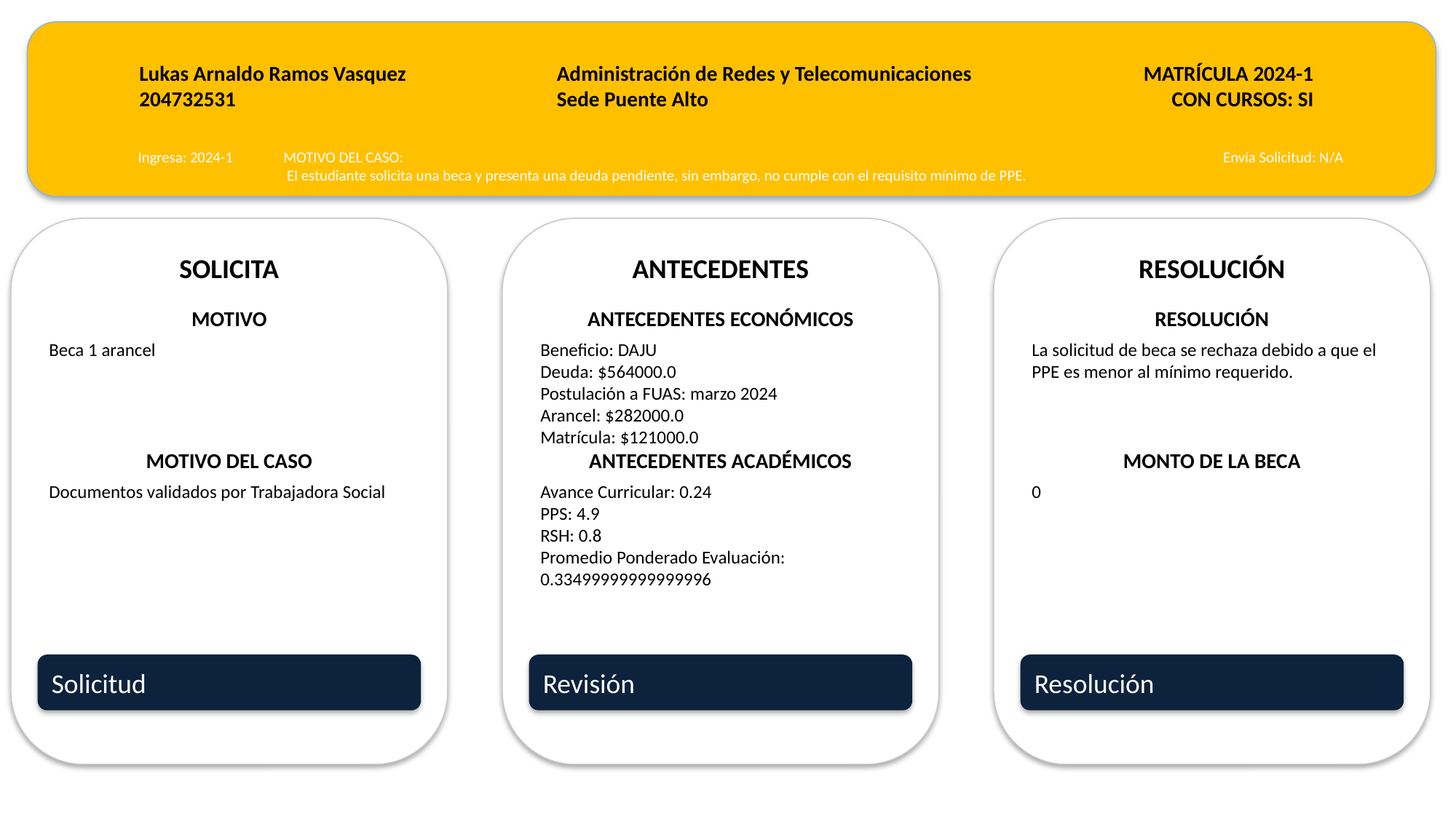

Lukas Arnaldo Ramos Vasquez
204732531

Administración de Redes y Telecomunicaciones
Sede Puente Alto

MATRÍCULA 2024-1
CON CURSOS: SI

Ingresa: 2024-1

MOTIVO DEL CASO:
 El estudiante solicita una beca y presenta una deuda pendiente, sin embargo, no cumple con el requisito mínimo de PPE.

Envía Solicitud: N/A

SOLICITA
ANTECEDENTES
RESOLUCIÓN
MOTIVO
ANTECEDENTES ECONÓMICOS
RESOLUCIÓN
Beca 1 arancel
Beneficio: DAJU
Deuda: $564000.0
Postulación a FUAS: marzo 2024
Arancel: $282000.0
Matrícula: $121000.0
La solicitud de beca se rechaza debido a que el PPE es menor al mínimo requerido.
MOTIVO DEL CASO
ANTECEDENTES ACADÉMICOS
MONTO DE LA BECA
Documentos validados por Trabajadora Social
Avance Curricular: 0.24
PPS: 4.9
RSH: 0.8
Promedio Ponderado Evaluación: 0.33499999999999996
0
Solicitud
Revisión
Resolución